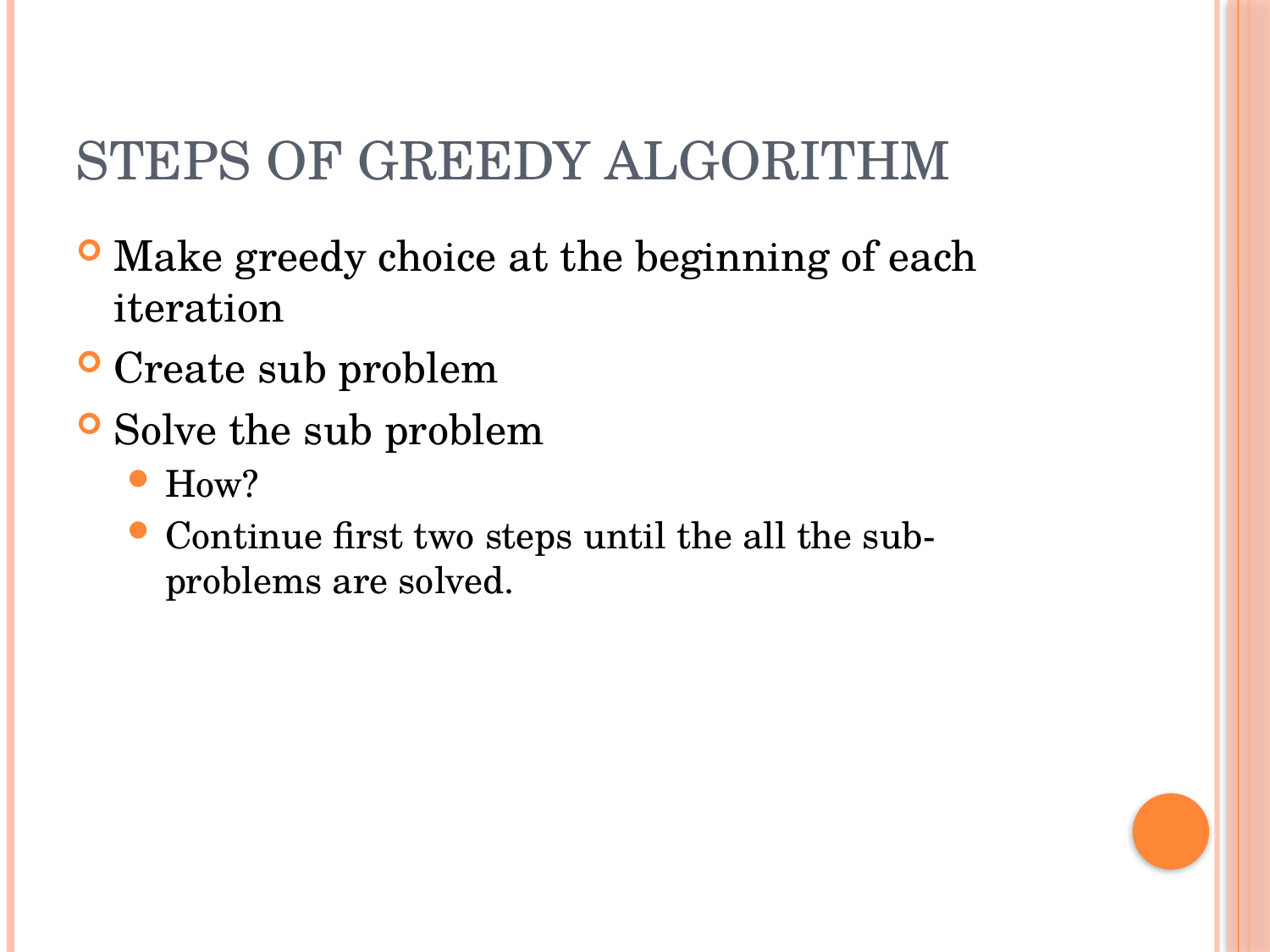

# Steps of Greedy algorithm
Make greedy choice at the beginning of each iteration
Create sub problem
Solve the sub problem
How?
Continue first two steps until the all the sub-problems are solved.